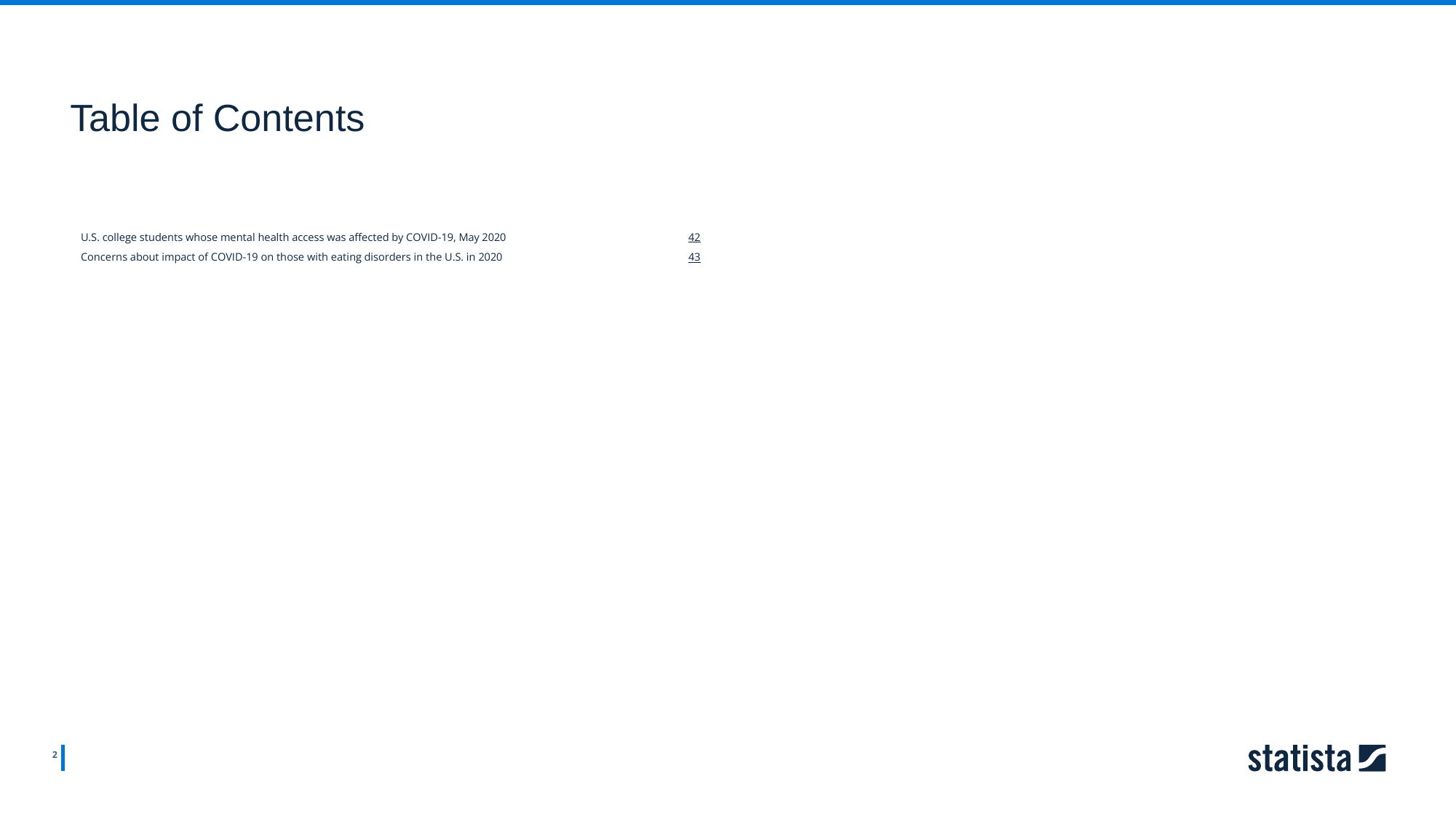

Table of Contents
U.S. college students whose mental health access was affected by COVID-19, May 2020
42
Concerns about impact of COVID-19 on those with eating disorders in the U.S. in 2020
43
2